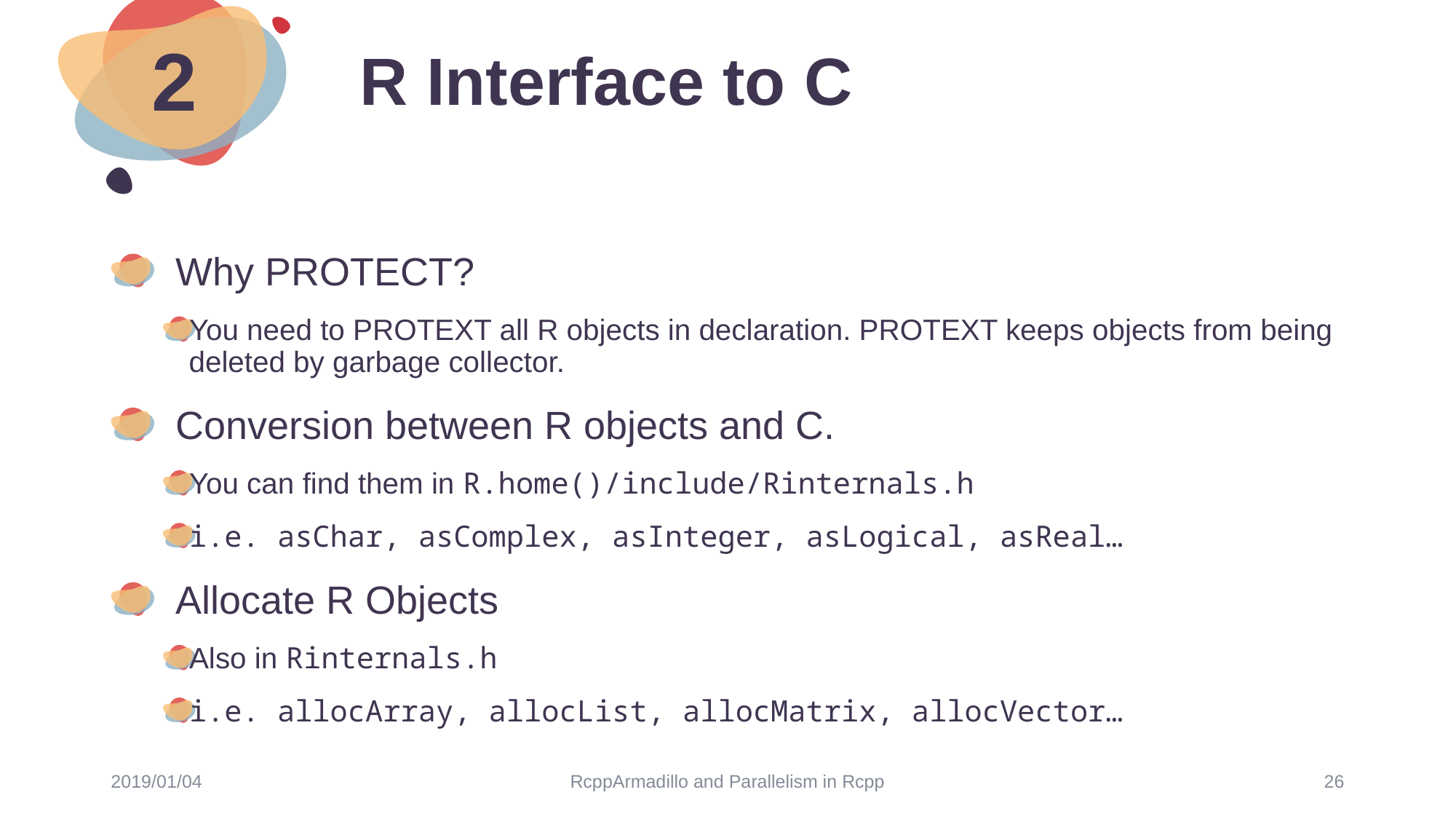

# R Interface to C
2
Why PROTECT?
You need to PROTEXT all R objects in declaration. PROTEXT keeps objects from being deleted by garbage collector.
Conversion between R objects and C.
You can find them in R.home()/include/Rinternals.h
i.e. asChar, asComplex, asInteger, asLogical, asReal…
Allocate R Objects
Also in Rinternals.h
i.e. allocArray, allocList, allocMatrix, allocVector…

2019/01/04
RcppArmadillo and Parallelism in Rcpp
26